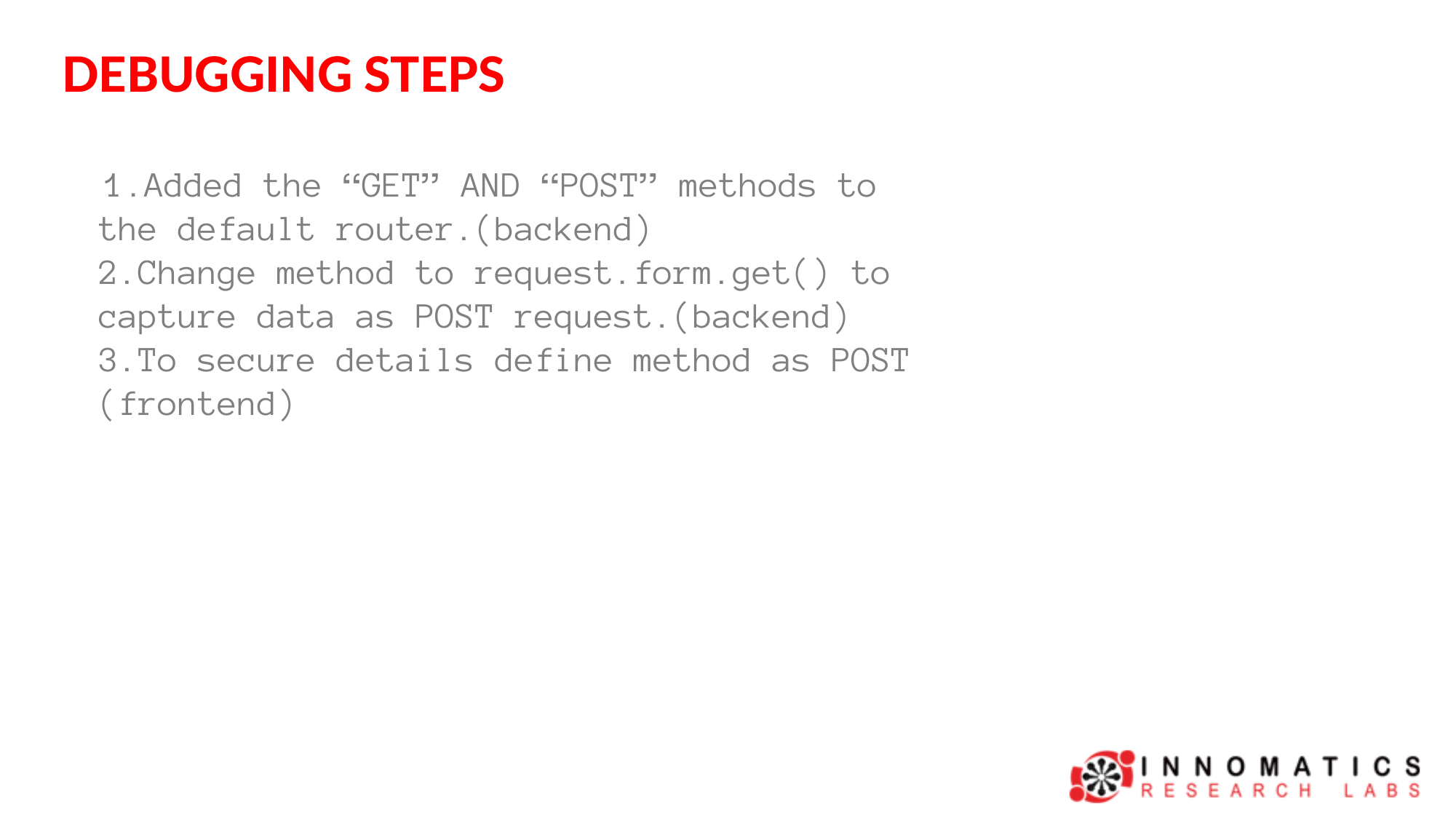

DEBUGGING STEPS
 1.Added the “GET” AND “POST” methods to the default router.(backend)
2.Change method to request.form.get() to capture data as POST request.(backend)
3.To secure details define method as POST (frontend)